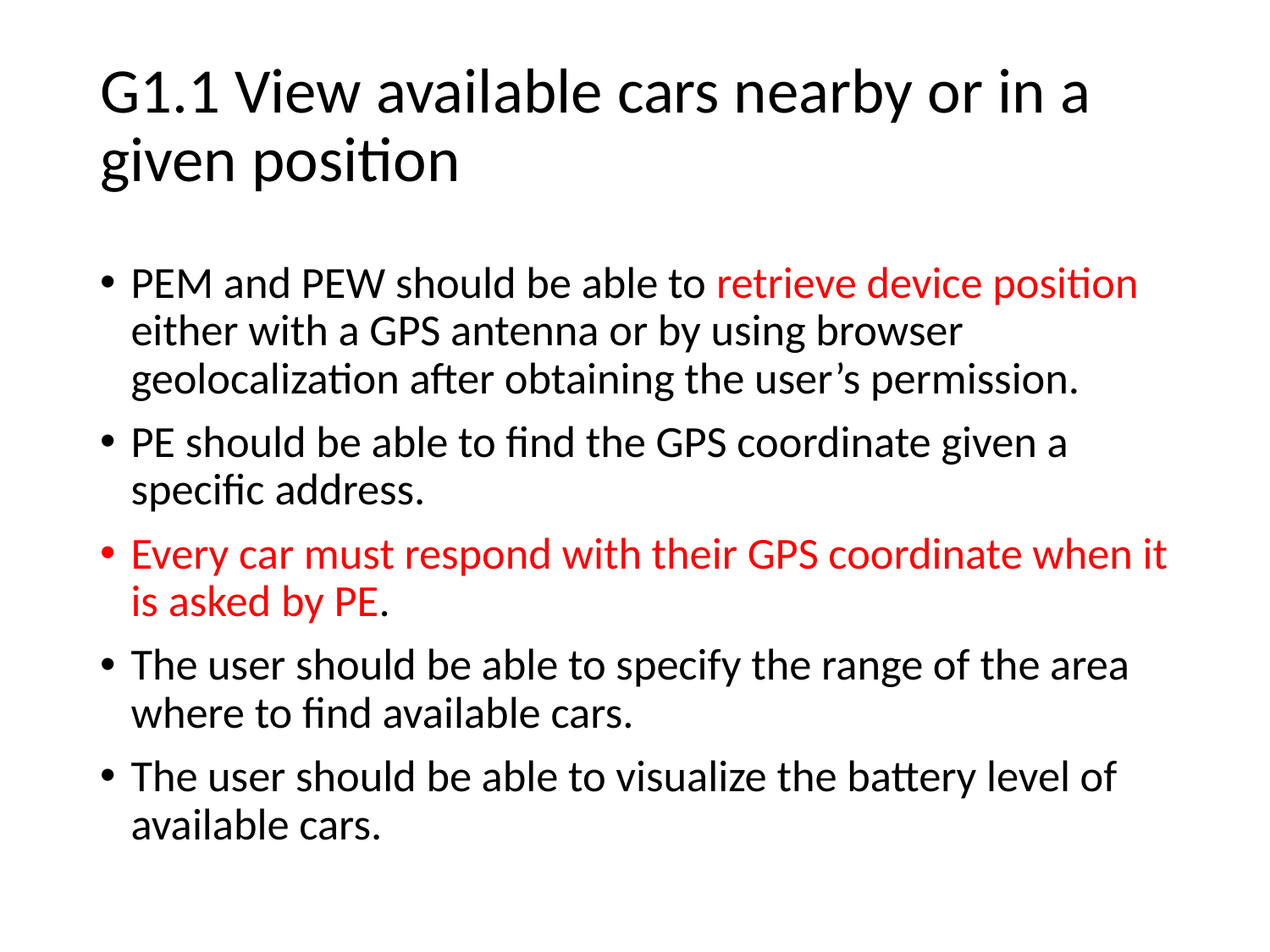

# G1.1 View available cars nearby or in a given position
PEM and PEW should be able to retrieve device position either with a GPS antenna or by using browser geolocalization after obtaining the user’s permission.
PE should be able to find the GPS coordinate given a specific address.
Every car must respond with their GPS coordinate when it is asked by PE.
The user should be able to specify the range of the area where to find available cars.
The user should be able to visualize the battery level of available cars.